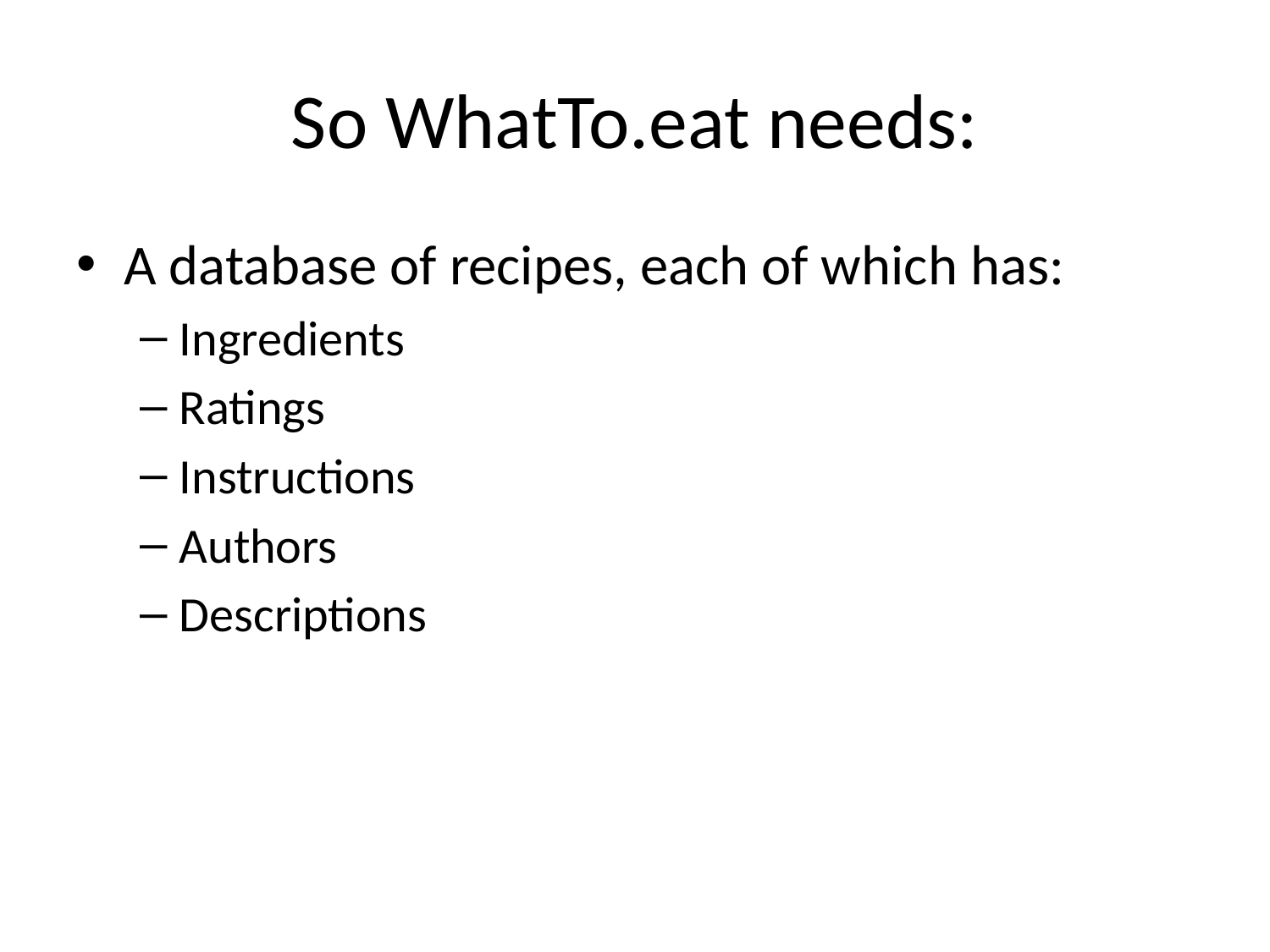

# So WhatTo.eat needs:
A database of recipes, each of which has:
Ingredients
Ratings
Instructions
Authors
Descriptions